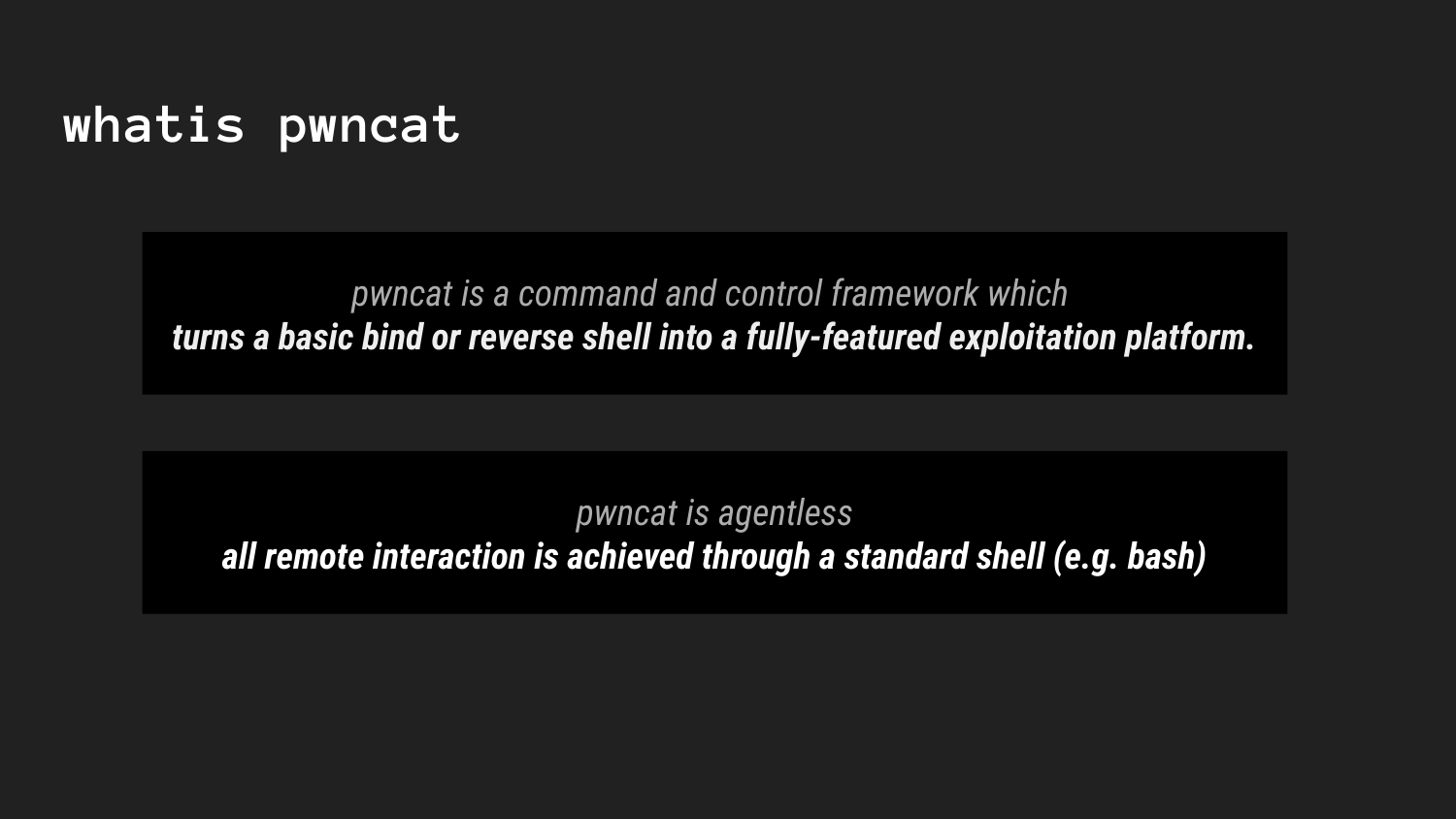

# whatis pwncat
pwncat is a command and control framework which
turns a basic bind or reverse shell into a fully-featured exploitation platform.
pwncat is agentless
all remote interaction is achieved through a standard shell (e.g. bash)